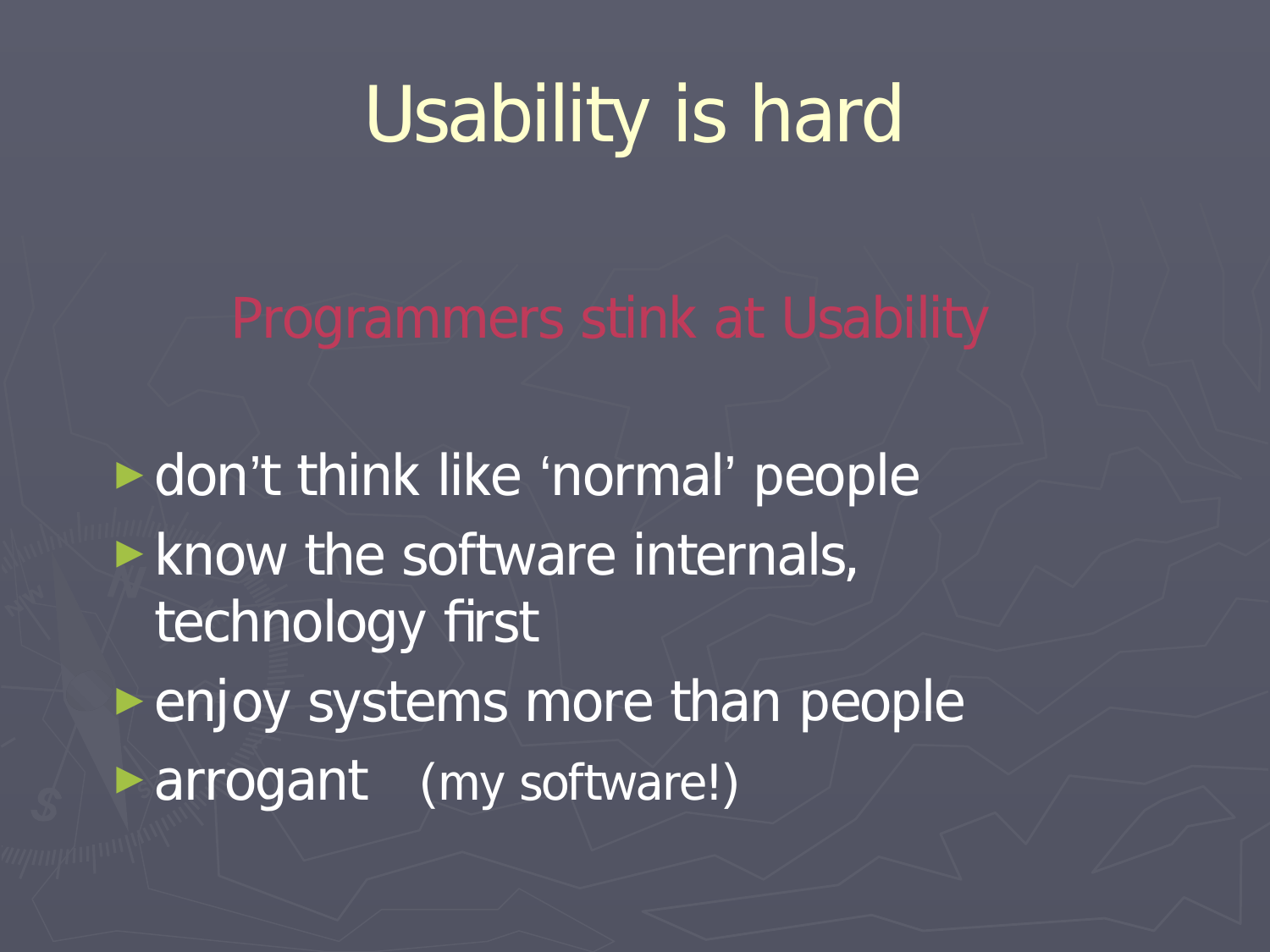

# Usability is hard
Programmers stink at Usability

don’t think like ‘normal’ people
know the software internals, technology first
enjoy systems more than people
arrogant   (my software!)